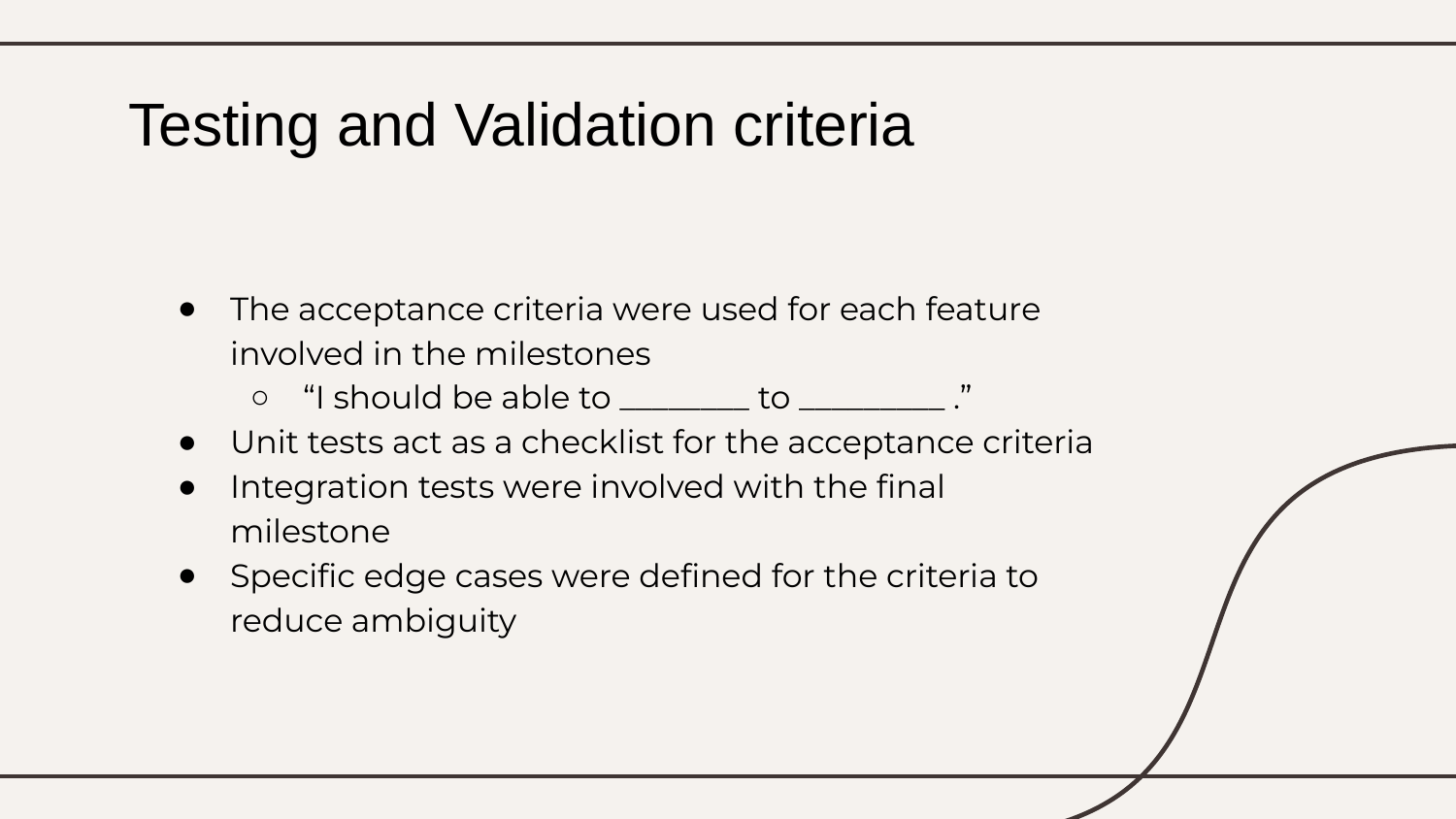

# Testing and Validation criteria
The acceptance criteria were used for each feature involved in the milestones
“I should be able to ________ to _________ .”
Unit tests act as a checklist for the acceptance criteria
Integration tests were involved with the final milestone
Specific edge cases were defined for the criteria to reduce ambiguity